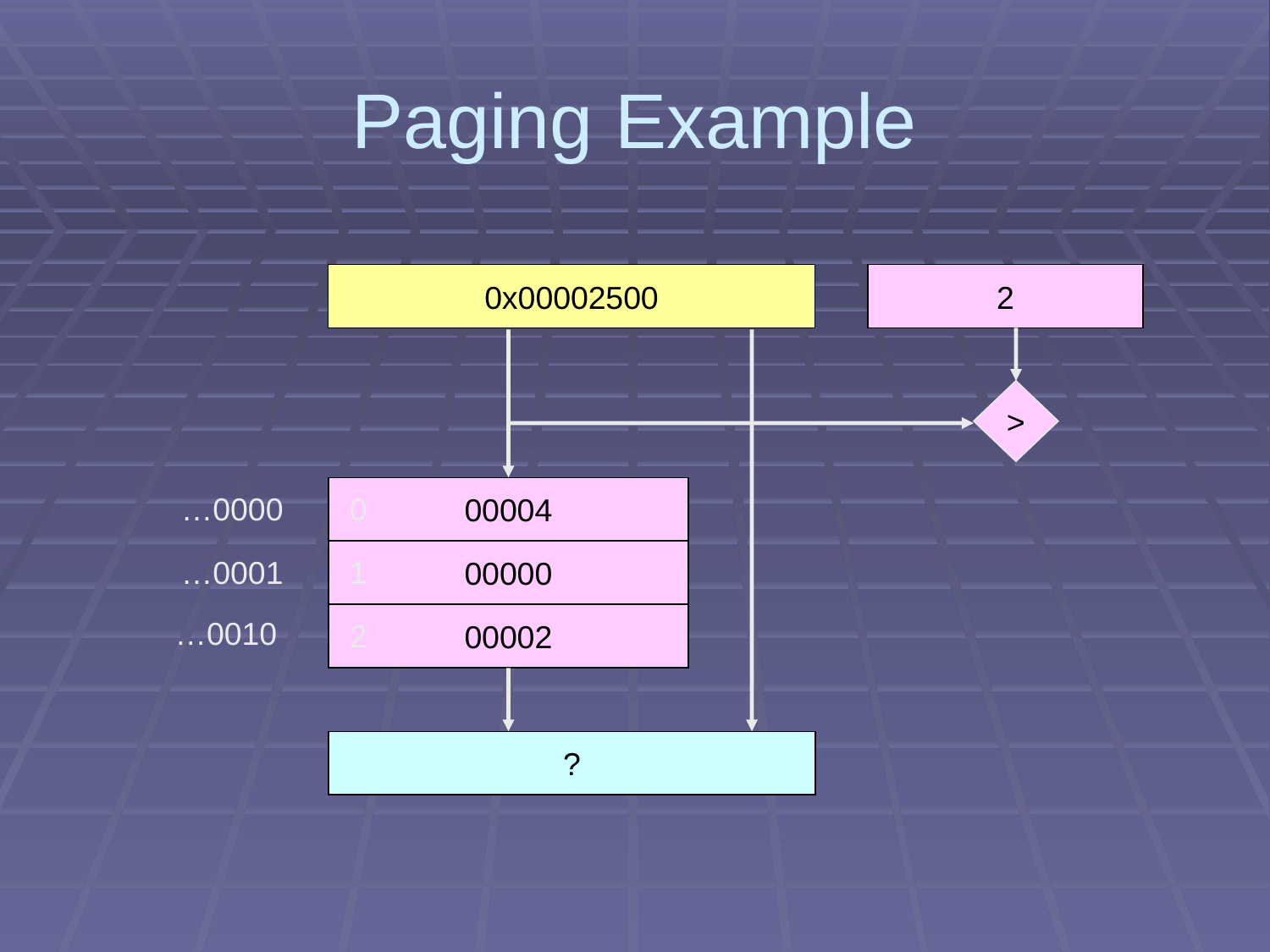

# Paging Example
0
0x00002500
2

>

00004
00000
00002

4
?
0
1
2
…0000
…0001
…0010